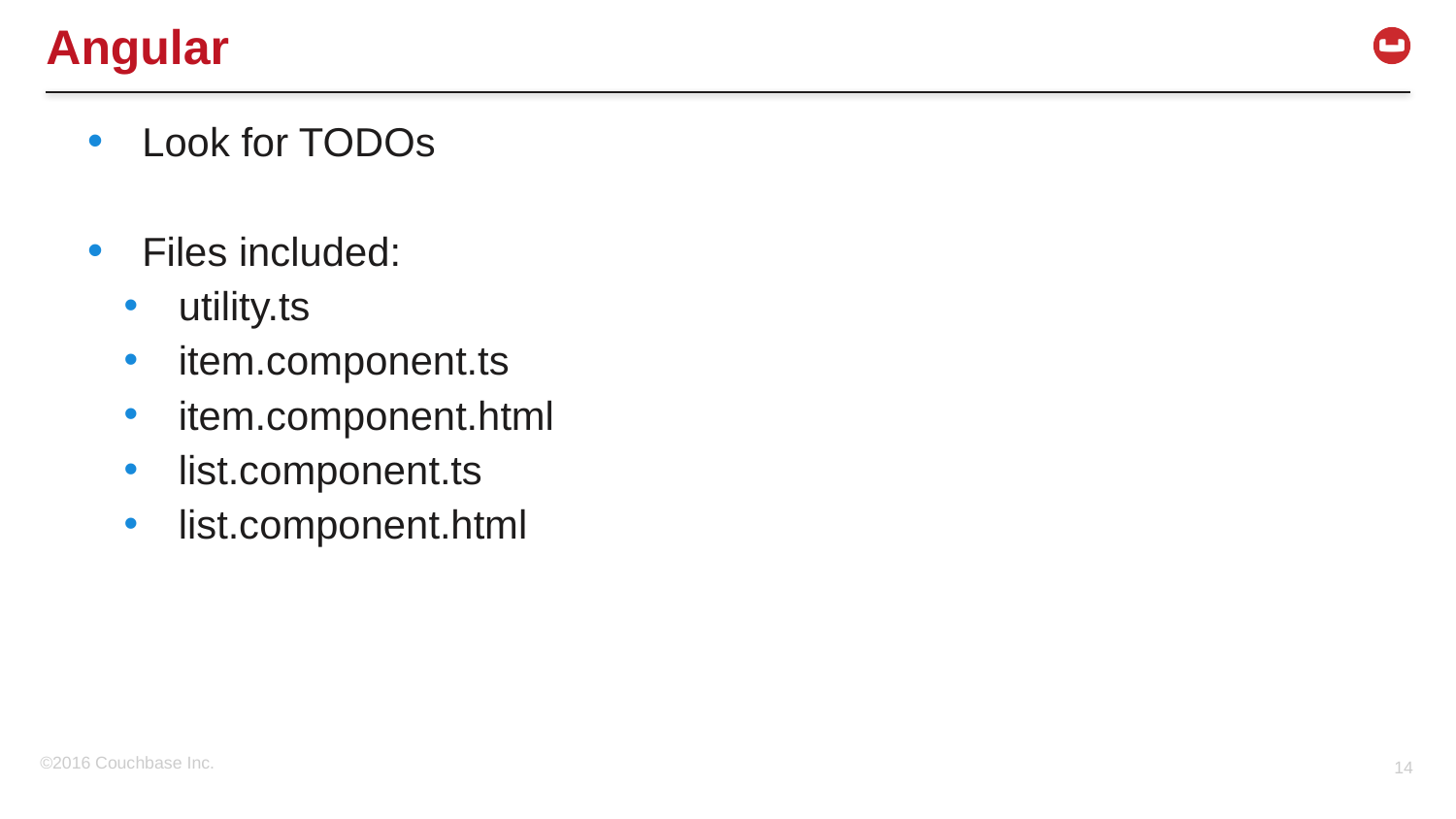

# Angular
Look for TODOs

Files included:
utility.ts
item.component.ts
item.component.html
list.component.ts
list.component.html